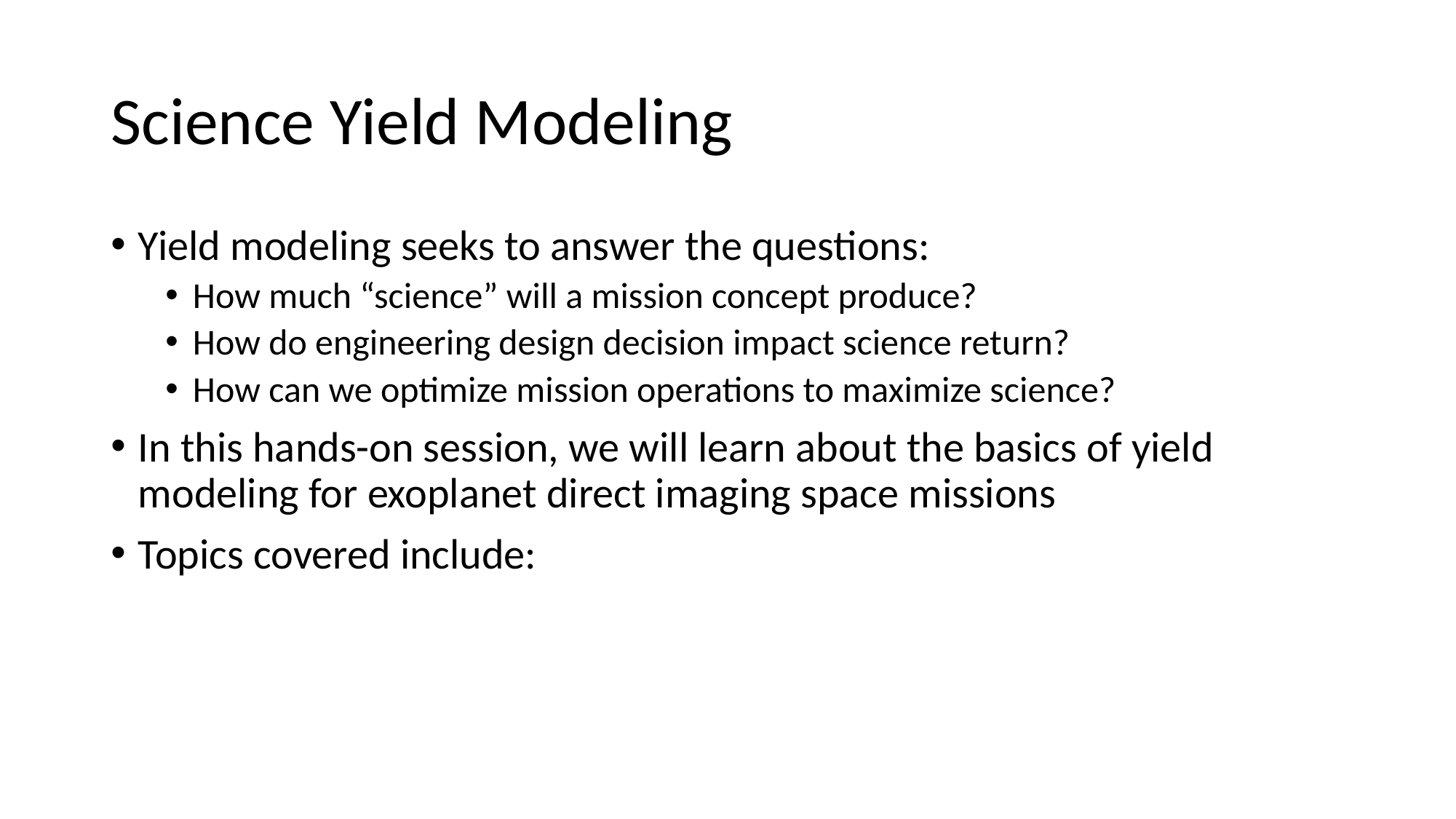

# Science Yield Modeling
Yield modeling seeks to answer the questions:
How much “science” will a mission concept produce?
How do engineering design decision impact science return?
How can we optimize mission operations to maximize science?
In this hands-on session, we will learn about the basics of yield modeling for exoplanet direct imaging space missions
Topics covered include: